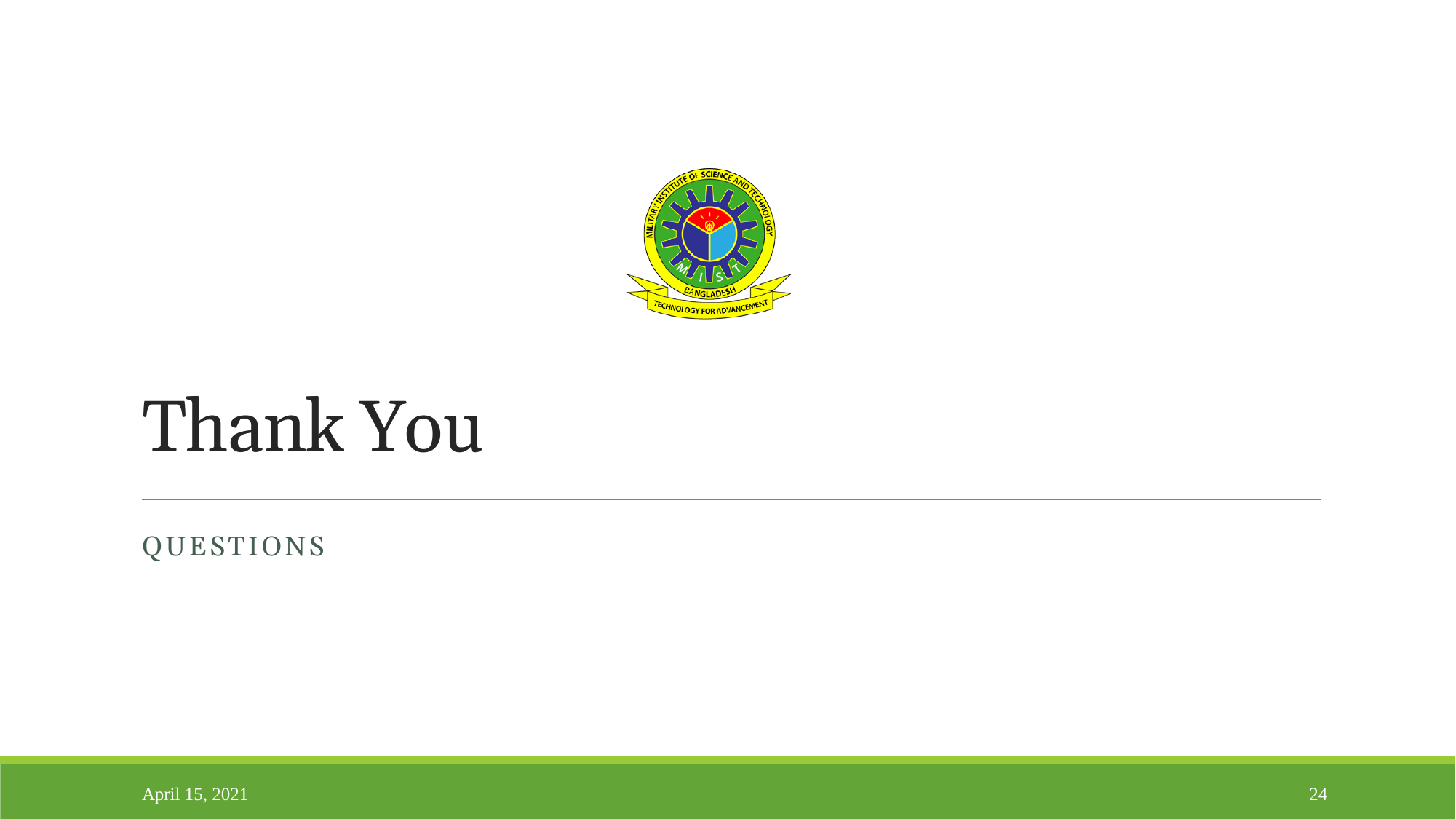

# Thank You
Questions
April 15, 2021
24